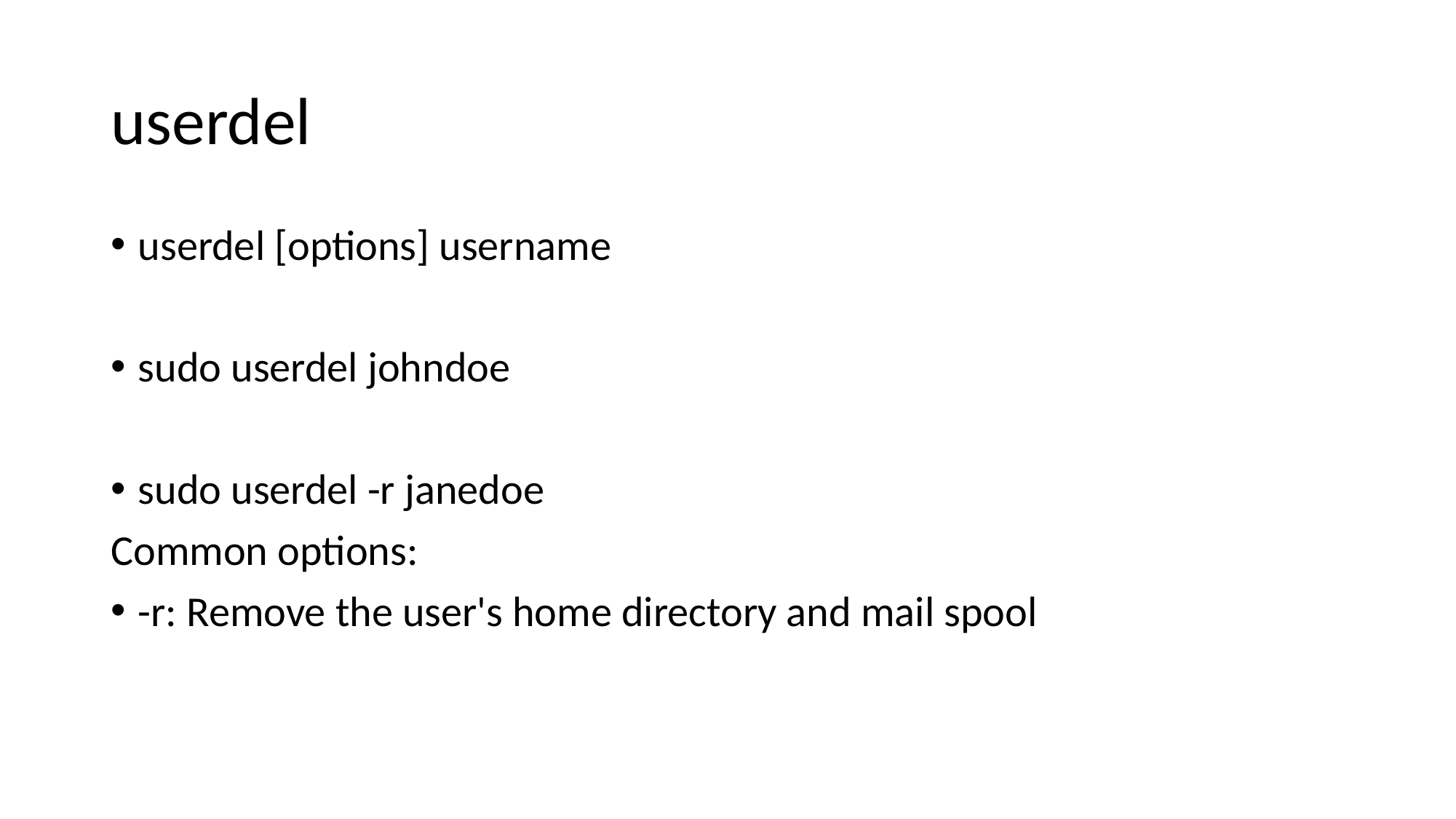

# userdel
userdel [options] username

sudo userdel johndoe

sudo userdel -r janedoe
Common options:
-r: Remove the user's home directory and mail spool